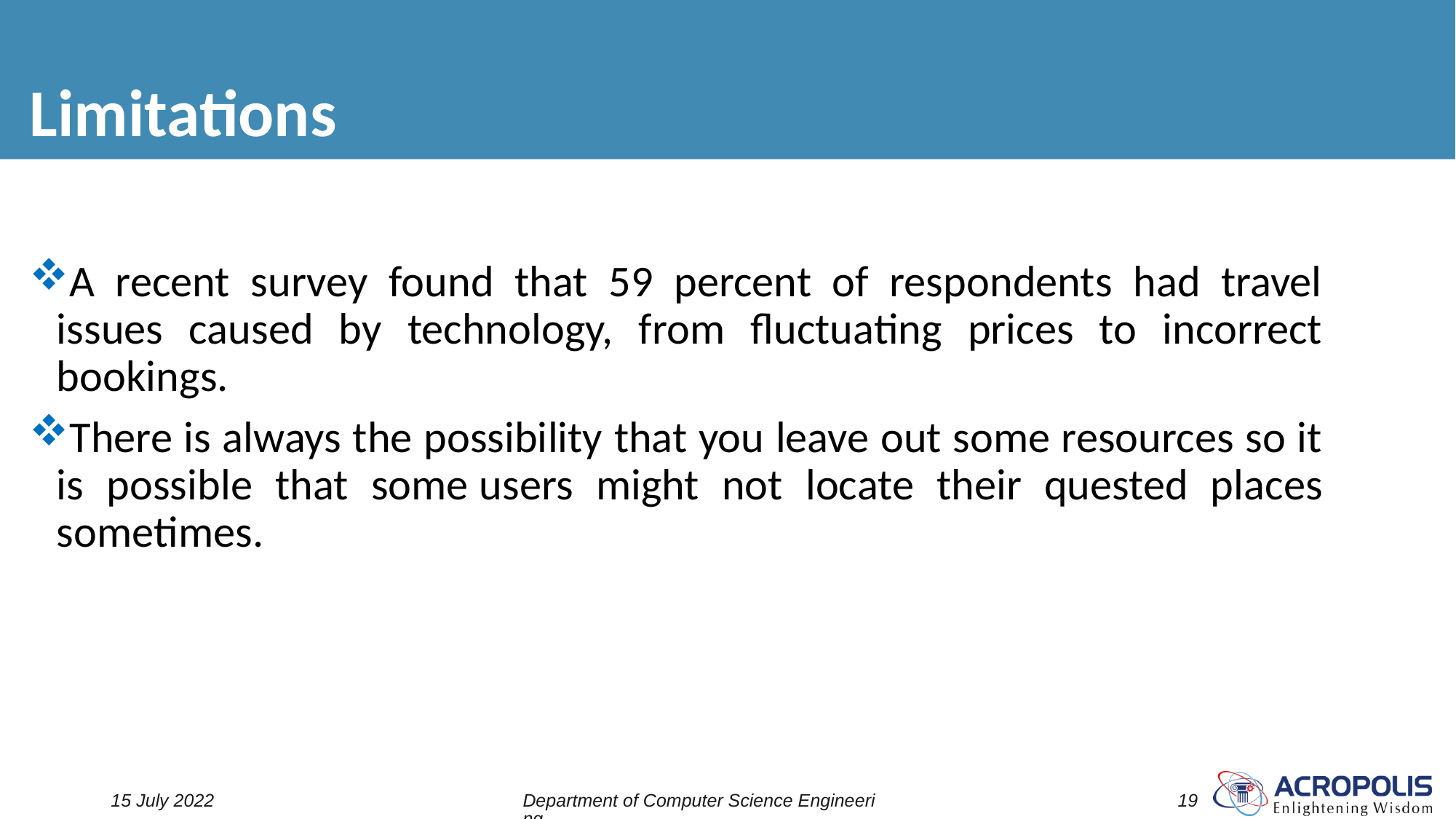

# Limitations
A recent survey found that 59 percent of respondents had travel issues caused by technology, from fluctuating prices to incorrect bookings.
There is always the possibility that you leave out some resources so it is possible that some users might not locate their quested places sometimes.
15 July 2022
Department of Computer Science Engineering
19